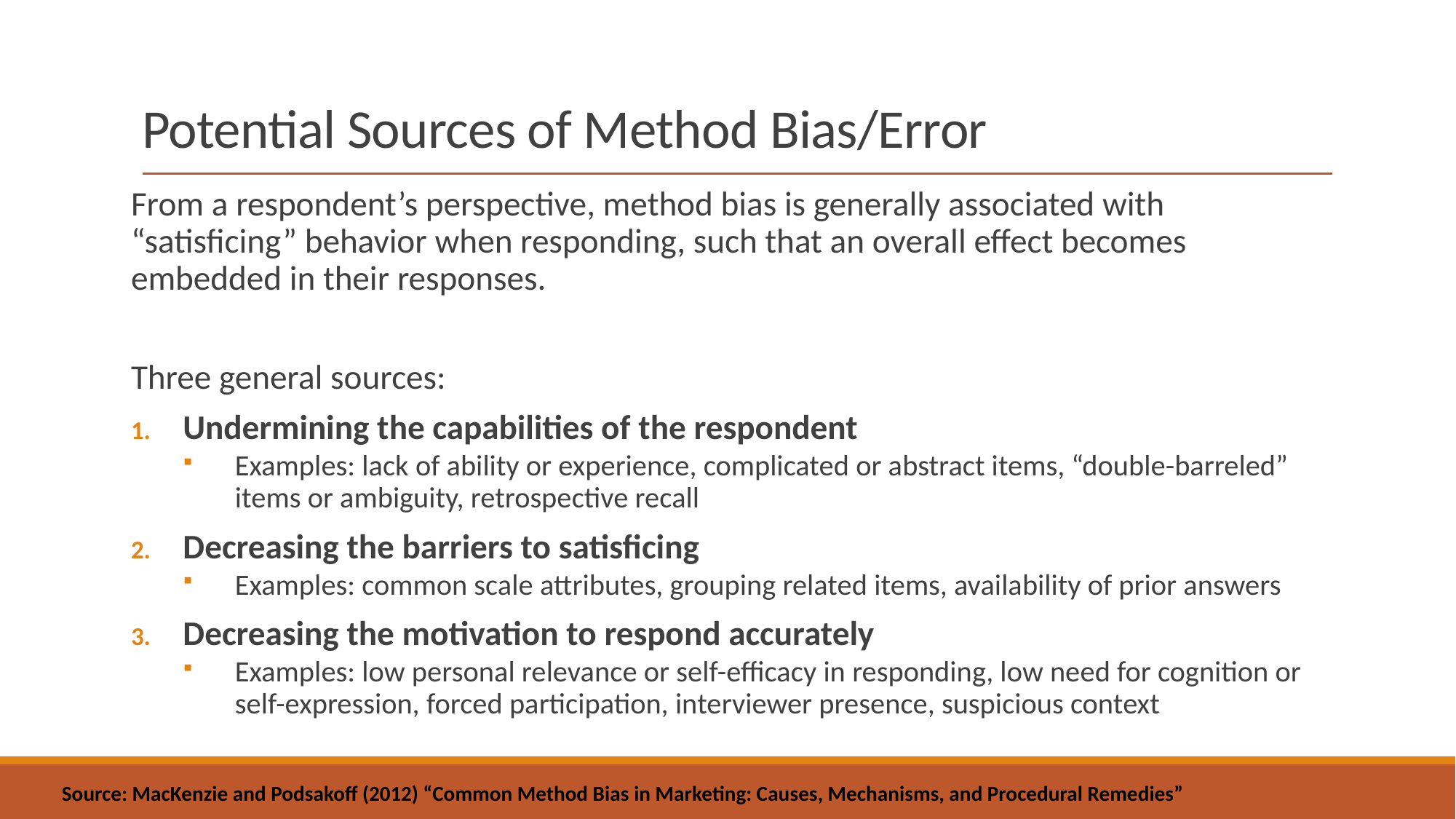

# Potential Sources of Method Bias/Error
From a respondent’s perspective, method bias is generally associated with “satisficing” behavior when responding, such that an overall effect becomes embedded in their responses.

Three general sources:
Undermining the capabilities of the respondent
Examples: lack of ability or experience, complicated or abstract items, “double-barreled” items or ambiguity, retrospective recall
Decreasing the barriers to satisficing
Examples: common scale attributes, grouping related items, availability of prior answers
Decreasing the motivation to respond accurately
Examples: low personal relevance or self-efficacy in responding, low need for cognition or self-expression, forced participation, interviewer presence, suspicious context
Source: MacKenzie and Podsakoff (2012) “Common Method Bias in Marketing: Causes, Mechanisms, and Procedural Remedies”